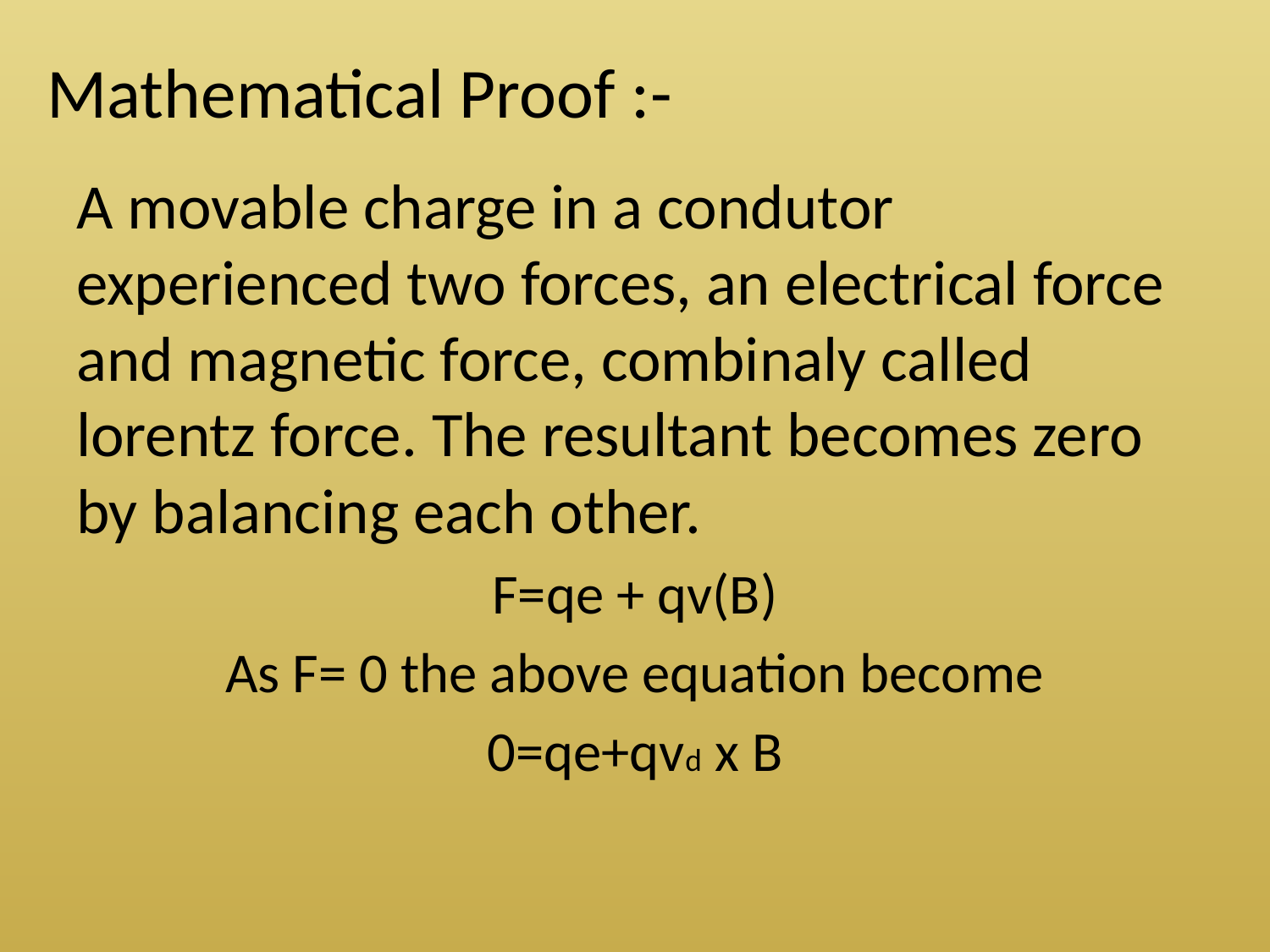

# Mathematical Proof :-
A movable charge in a condutor experienced two forces, an electrical force and magnetic force, combinaly called lorentz force. The resultant becomes zero by balancing each other.
F=qe + qv(B)
As F= 0 the above equation become
0=qe+qvd x B